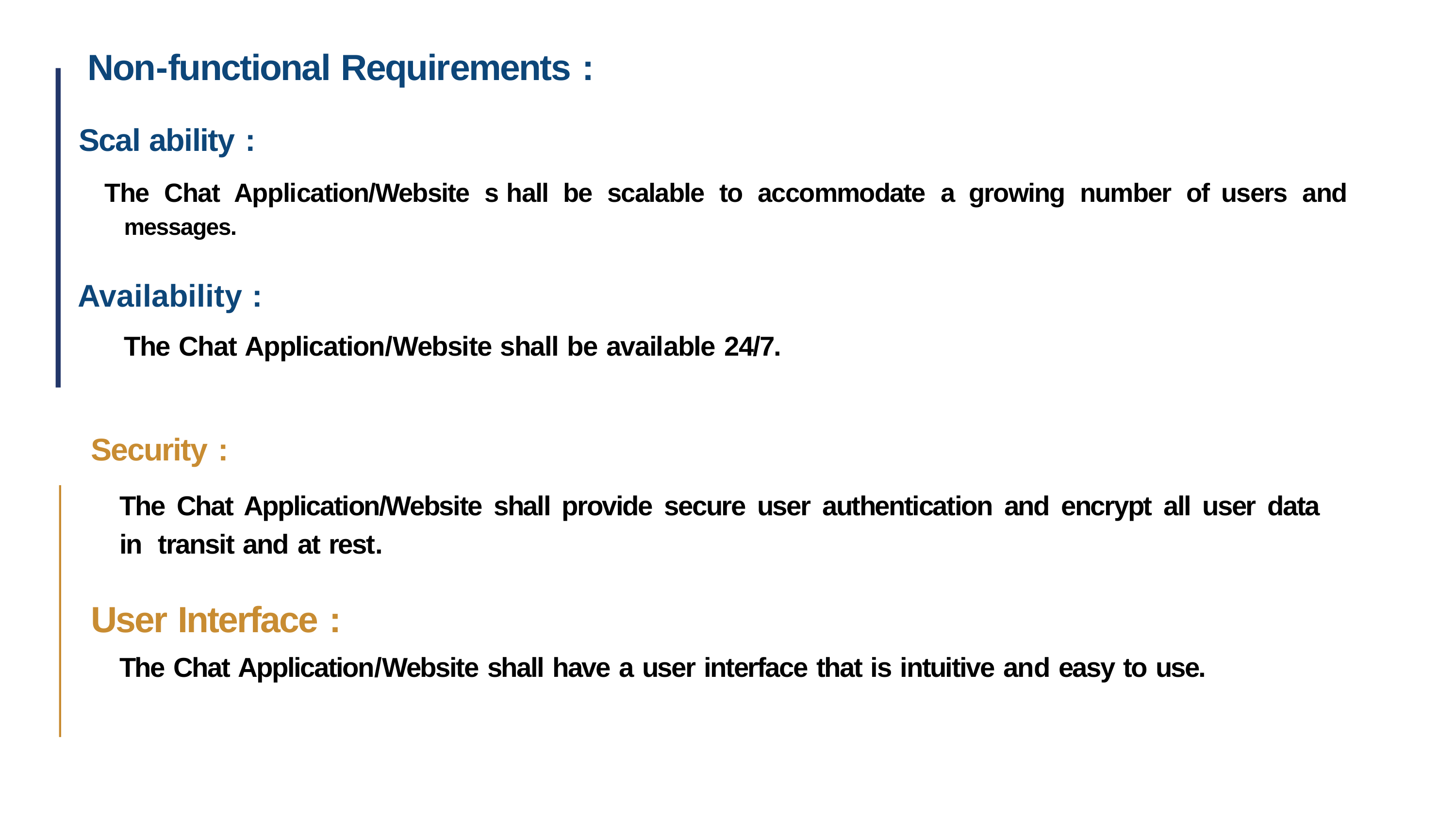

Non-functional Requirements :
Scal ability :
The Chat Application/Website s hall be scalable to accommodate a growing number of users and
messages.

Availability :
The Chat Application/Website shall be available 24/7.

Security :
The Chat Application/Website shall provide secure user authentication and encrypt all user data in  transit and at rest.

User Interface :
The Chat Application/Website shall have a user interface that is intuitive and easy to use.